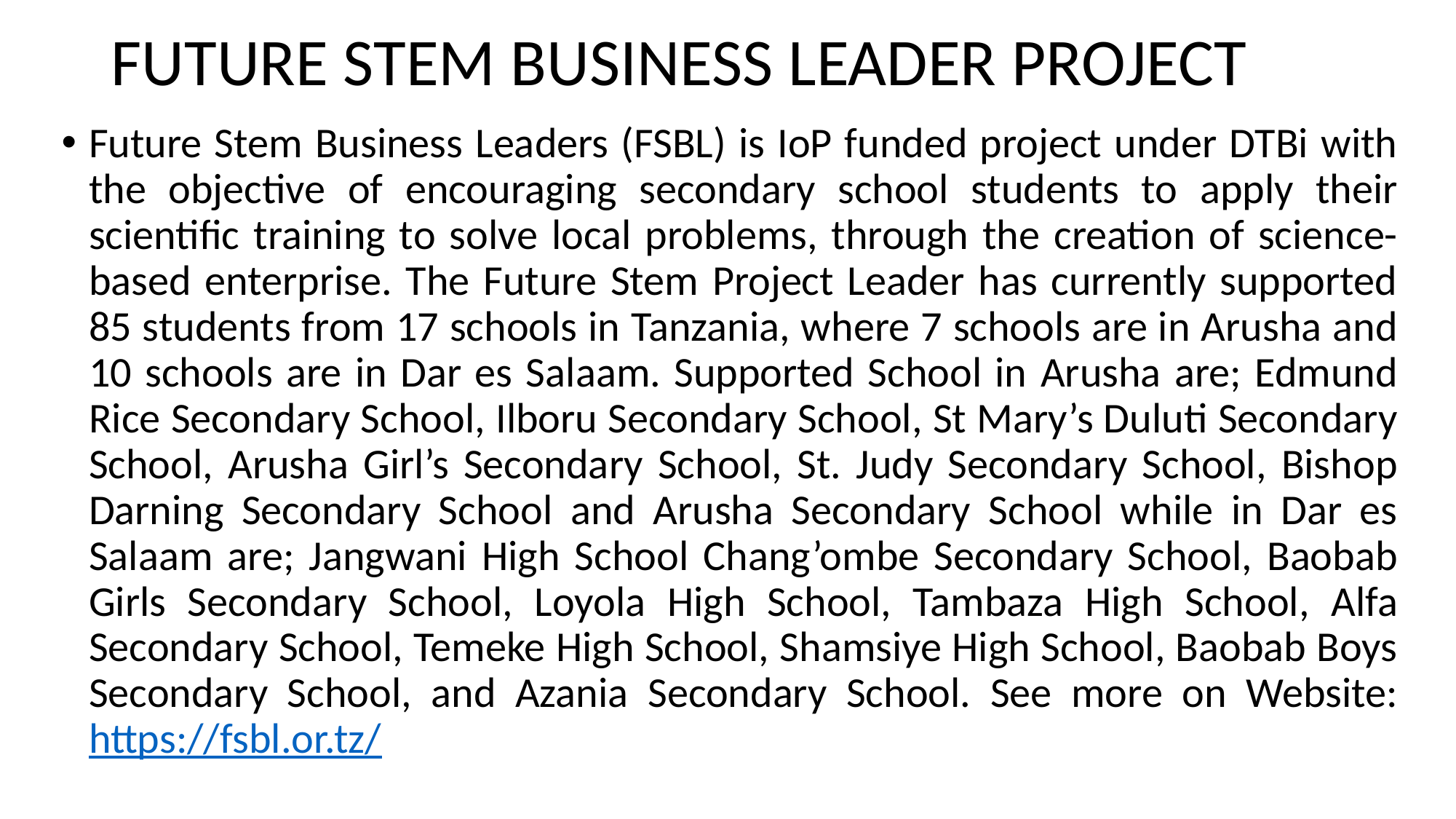

# FUTURE STEM BUSINESS LEADER PROJECT
Future Stem Business Leaders (FSBL) is IoP funded project under DTBi with the objective of encouraging secondary school students to apply their scientific training to solve local problems, through the creation of science-based enterprise. The Future Stem Project Leader has currently supported 85 students from 17 schools in Tanzania, where 7 schools are in Arusha and 10 schools are in Dar es Salaam. Supported School in Arusha are; Edmund Rice Secondary School, Ilboru Secondary School, St Mary’s Duluti Secondary School, Arusha Girl’s Secondary School, St. Judy Secondary School, Bishop Darning Secondary School and Arusha Secondary School while in Dar es Salaam are; Jangwani High School Chang’ombe Secondary School, Baobab Girls Secondary School, Loyola High School, Tambaza High School, Alfa Secondary School, Temeke High School, Shamsiye High School, Baobab Boys Secondary School, and Azania Secondary School. See more on Website: https://fsbl.or.tz/